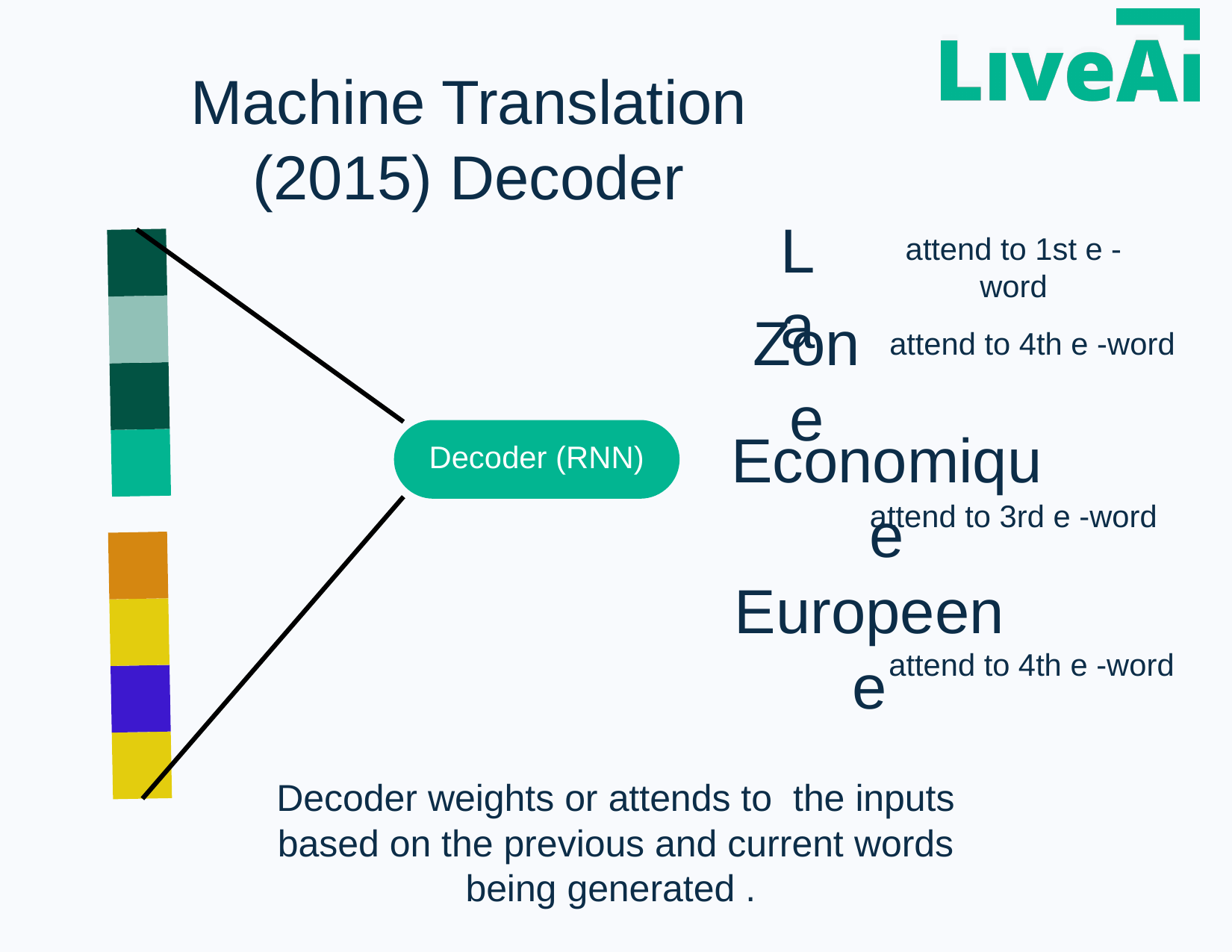

Machine Translation (2015) Decoder
La
attend to 1st e -word

Zone
attend to 4th e -word

Economique

Decoder (RNN)
attend to 3rd e -word

Europeene

attend to 4th e -word
Decoder weights or attends to  the inputs based on the previous and current words being generated .